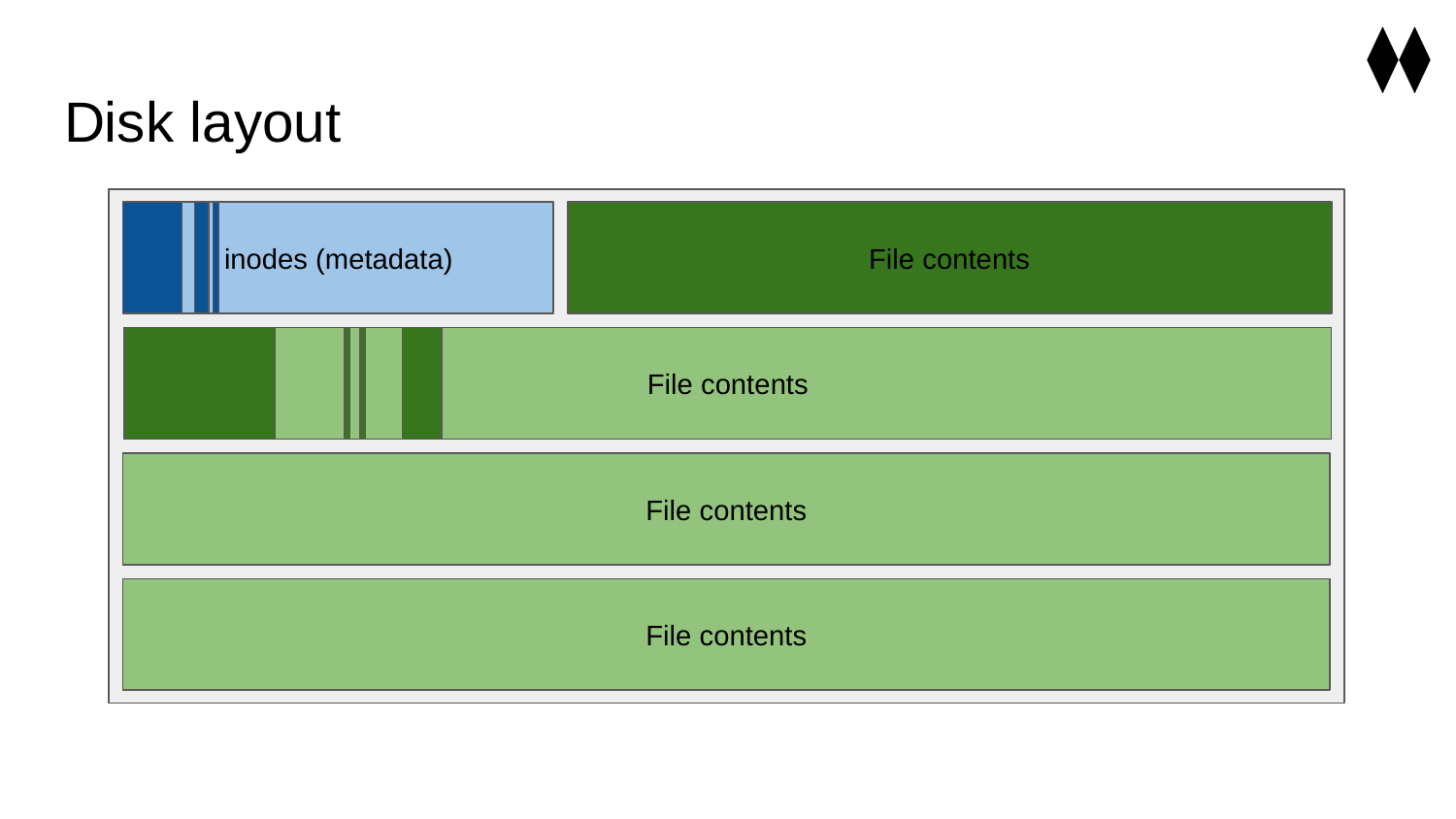

⧫⧫
# Disk layout

inodes (metadata)

File contents
File contents

File contents
File contents